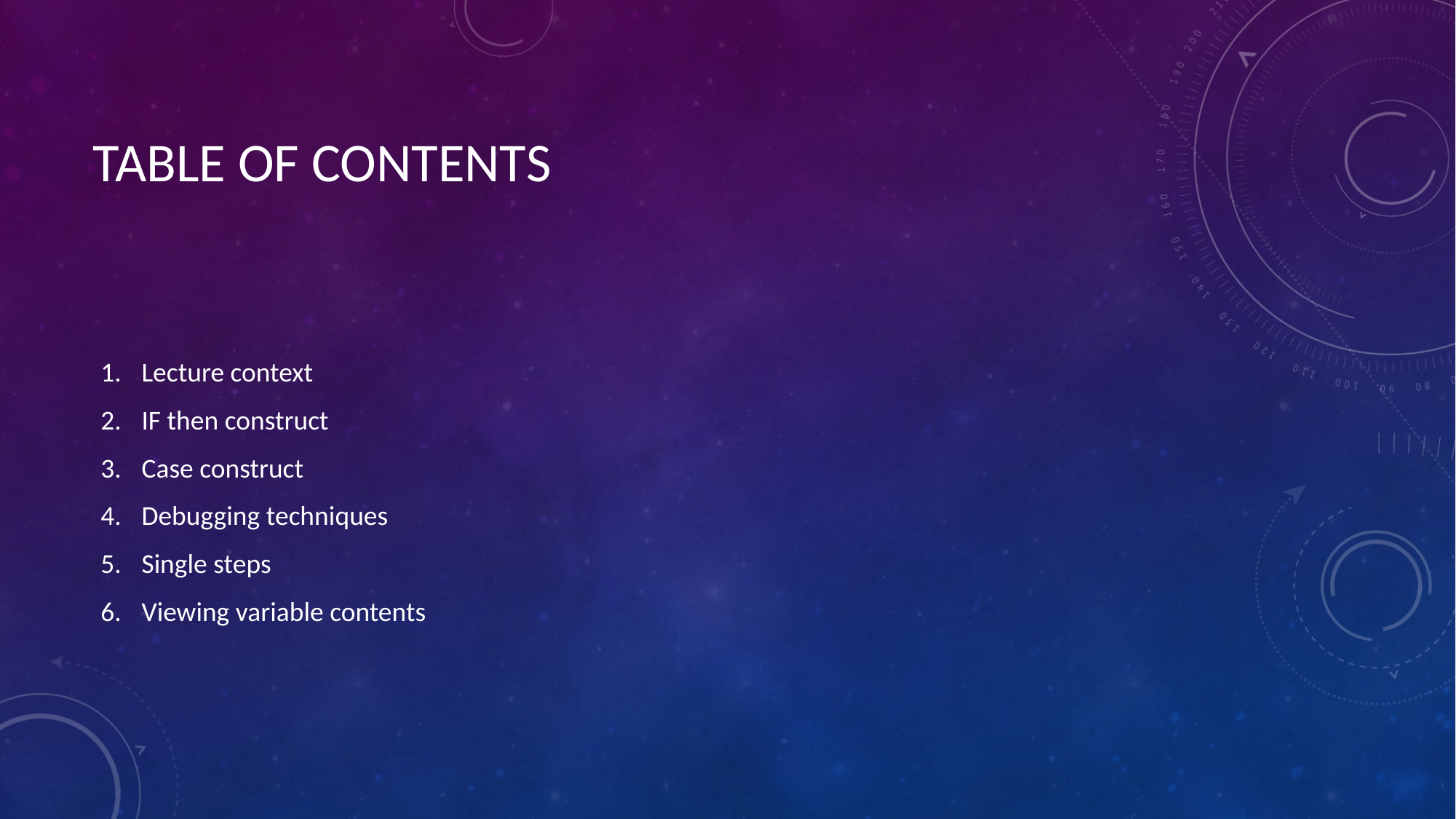

# Table OF contents
Lecture context
IF then construct
Case construct
Debugging techniques
Single steps
Viewing variable contents